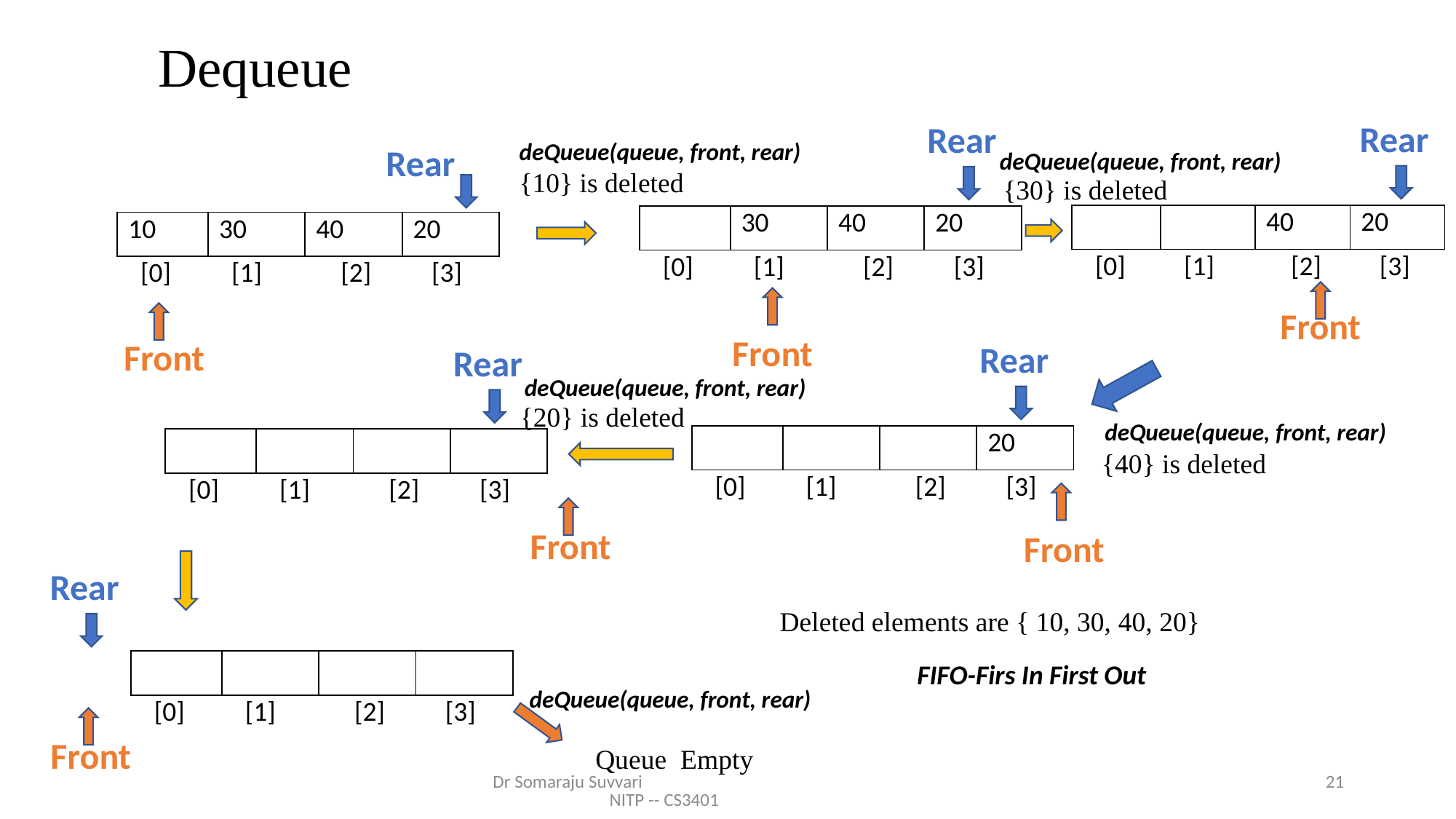

# Dequeue
Rear
Rear
deQueue(queue, front, rear)
Rear
deQueue(queue, front, rear)
{10} is deleted

{30} is deleted

|  |  | 40 | 20 |
| --- | --- | --- | --- |
| [0] | [1] | [2] | [3] |
|  | 30 | 40 | 20 |
| --- | --- | --- | --- |
| [0] | [1] | [2] | [3] |
| 10 | 30 | 40 | 20 |
| --- | --- | --- | --- |
| [0] | [1] | [2] | [3] |

Front

Front
Front
Rear
Rear

deQueue(queue, front, rear)

{20} is deleted
deQueue(queue, front, rear)
|  |  |  | 20 |
| --- | --- | --- | --- |
| [0] | [1] | [2] | [3] |
|  |  |  |  |
| --- | --- | --- | --- |
| [0] | [1] | [2] | [3] |
{40} is deleted

Front
Front
Rear

Deleted elements are { 10, 30, 40, 20}

|  |  |  |  |
| --- | --- | --- | --- |
| [0] | [1] | [2] | [3] |
FIFO-Firs In First Out
deQueue(queue, front, rear)

Front
Queue  Empty
Dr Somaraju Suvvari                                                                                                        NITP -- CS3401
21